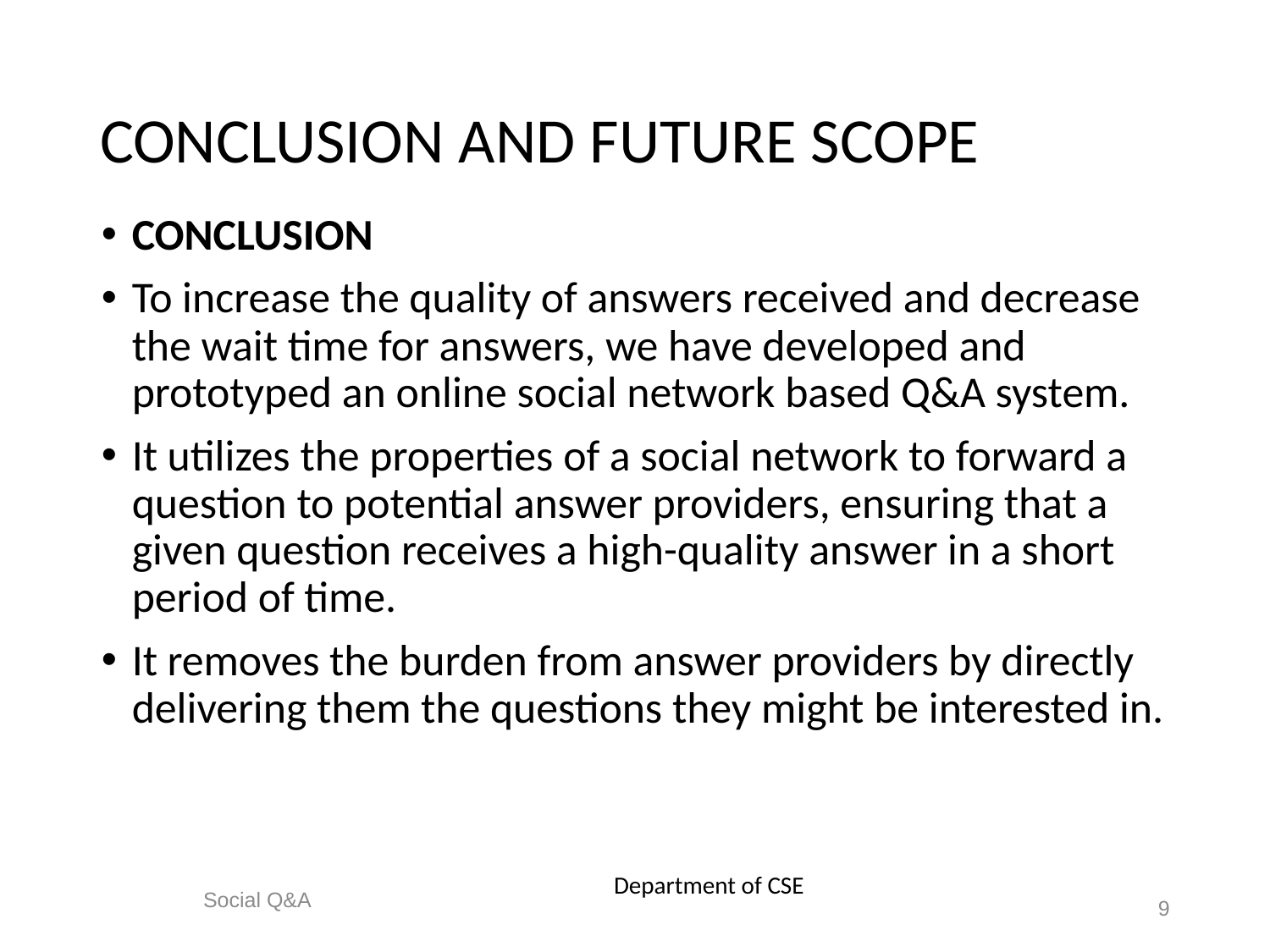

# Conclusion and Future Scope
CONCLUSION
To increase the quality of answers received and decrease the wait time for answers, we have developed and prototyped an online social network based Q&A system.
It utilizes the properties of a social network to forward a question to potential answer providers, ensuring that a given question receives a high-quality answer in a short period of time.
It removes the burden from answer providers by directly delivering them the questions they might be interested in.

Department of CSE
Social Q&A
9